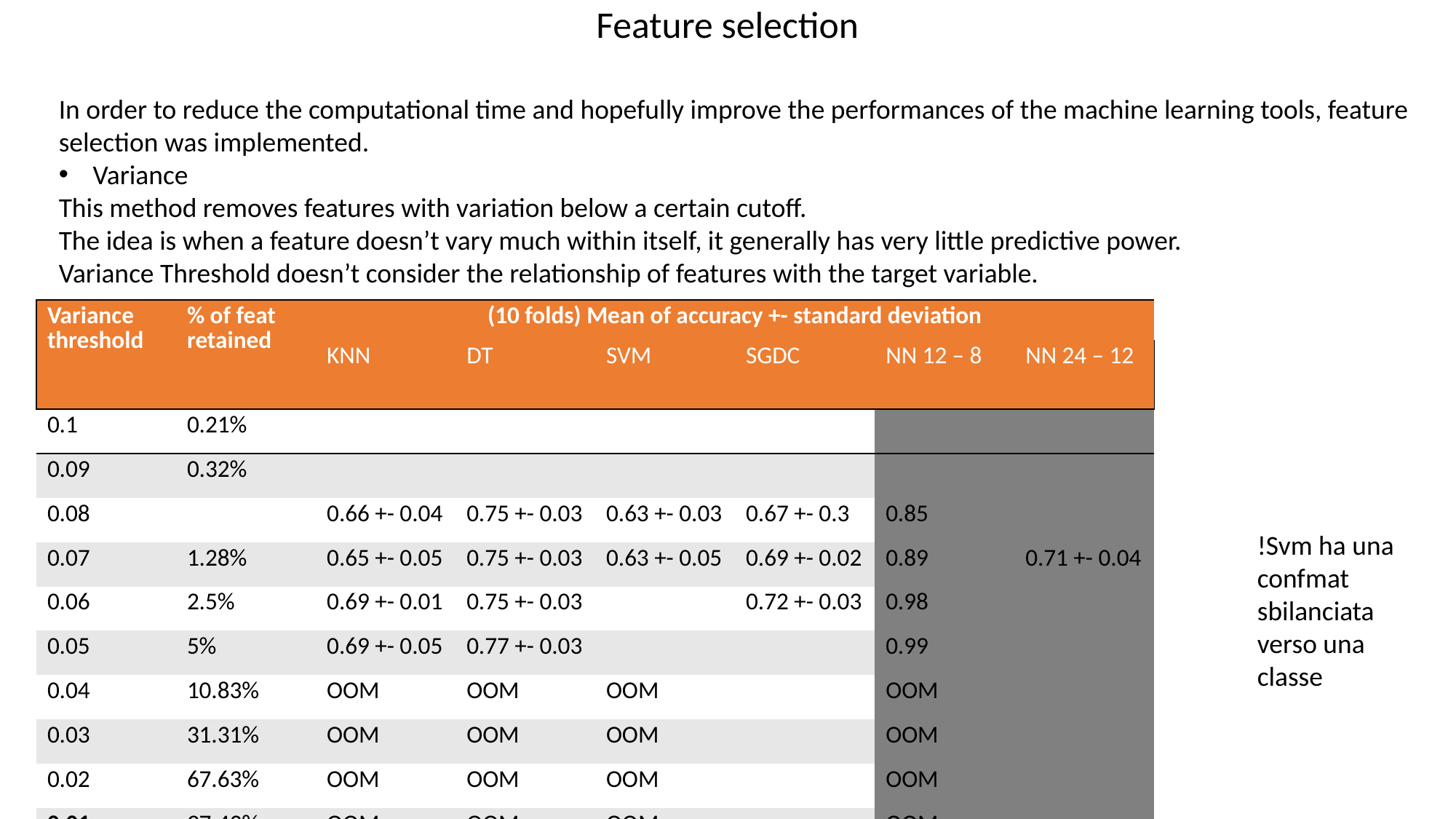

# Feature selection
In order to reduce the computational time and hopefully improve the performances of the machine learning tools, feature selection was implemented.
Variance
This method removes features with variation below a certain cutoff.
The idea is when a feature doesn’t vary much within itself, it generally has very little predictive power.
Variance Threshold doesn’t consider the relationship of features with the target variable.
| Variance threshold | % of feat retained | (10 folds) Mean of accuracy +- standard deviation |  |  |  |  |  |
| --- | --- | --- | --- | --- | --- | --- | --- |
|  |  | KNN | DT | SVM | SGDC | NN 12 – 8 | NN 24 – 12 |
| 0.1 | 0.21% |  |  |  |  |  |  |
| 0.09 | 0.32% |  |  |  |  |  |  |
| 0.08 |  | 0.66 +- 0.04 | 0.75 +- 0.03 | 0.63 +- 0.03 | 0.67 +- 0.3 | 0.85 |  |
| 0.07 | 1.28% | 0.65 +- 0.05 | 0.75 +- 0.03 | 0.63 +- 0.05 | 0.69 +- 0.02 | 0.89 | 0.71 +- 0.04 |
| 0.06 | 2.5% | 0.69 +- 0.01 | 0.75 +- 0.03 |  | 0.72 +- 0.03 | 0.98 |  |
| 0.05 | 5% | 0.69 +- 0.05 | 0.77 +- 0.03 |  |  | 0.99 |  |
| 0.04 | 10.83% | OOM | OOM | OOM |  | OOM |  |
| 0.03 | 31.31% | OOM | OOM | OOM |  | OOM |  |
| 0.02 | 67.63% | OOM | OOM | OOM |  | OOM |  |
| 0.01 | 97.43% | OOM | OOM | OOM |  | OOM |  |
!Svm ha una confmat sbilanciata verso una classe